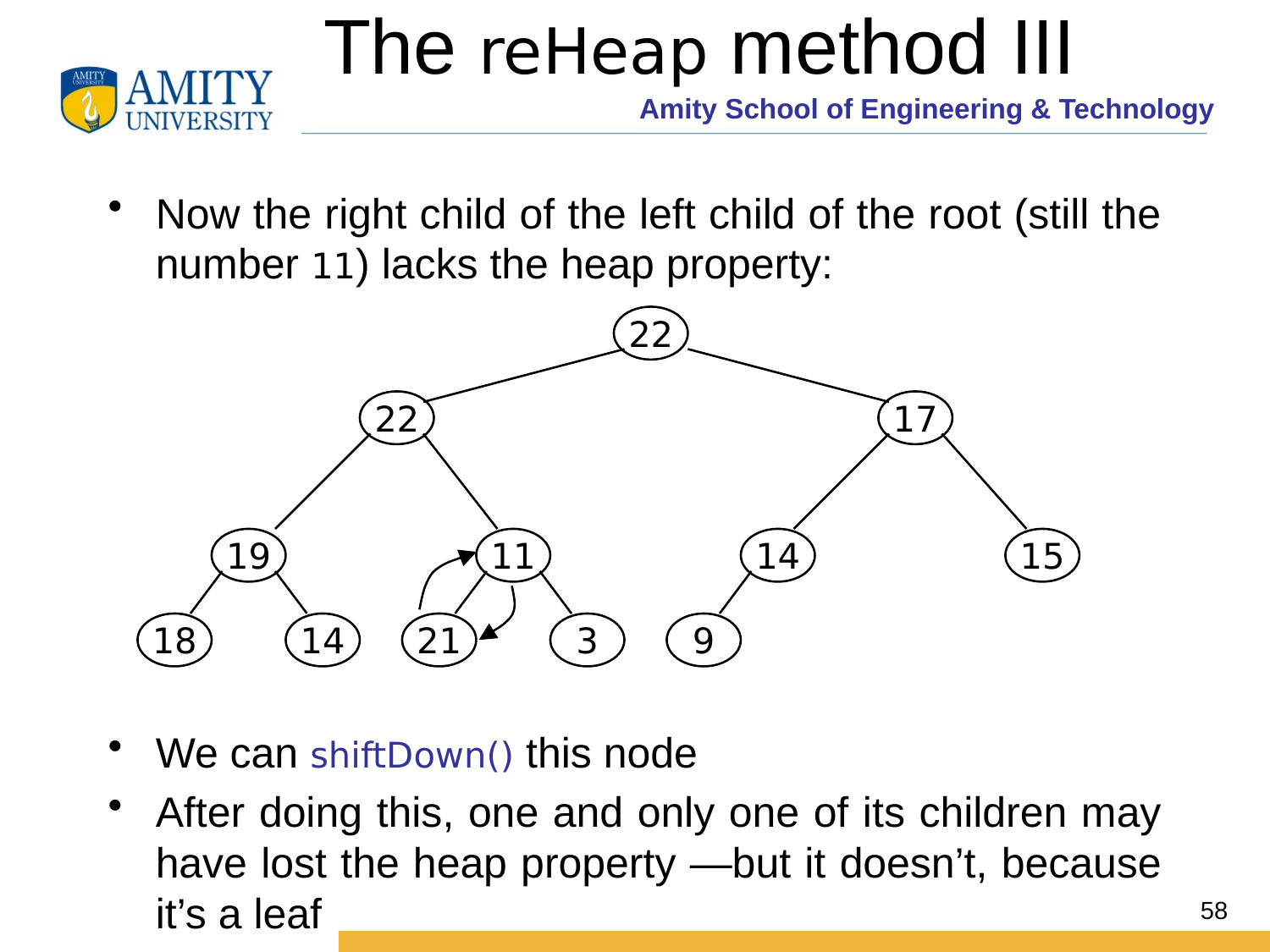

# The reHeap method III
Now the right child of the left child of the root (still the number 11) lacks the heap property:
22

22
17

19
11
14
15

18
14
21
3
9

We can shiftDown() this node
After doing this, one and only one of its children may have lost the heap property —but it doesn’t, because it’s a leaf
58